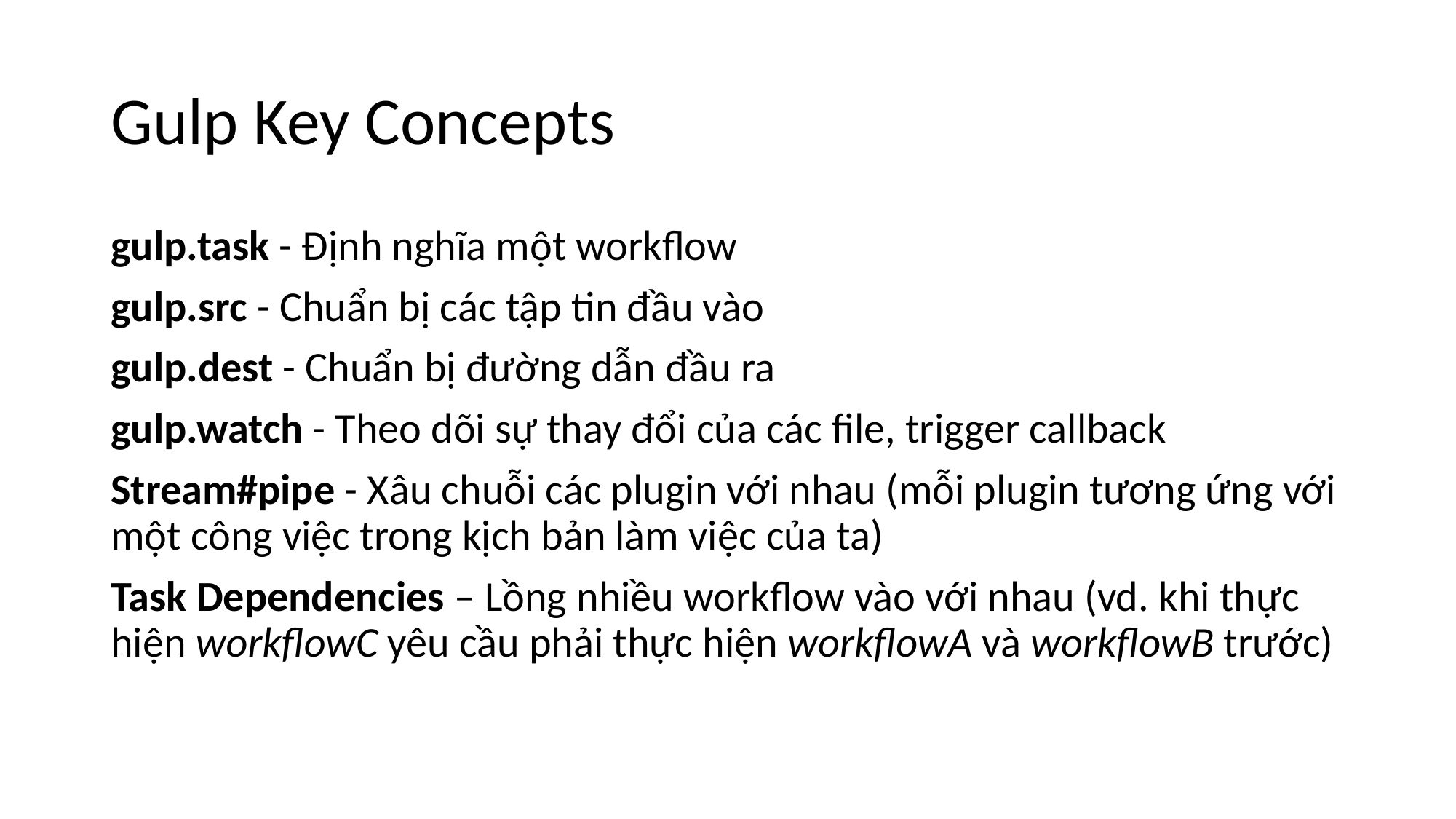

# Gulp Key Concepts
gulp.task - Định nghĩa một workflow
gulp.src - Chuẩn bị các tập tin đầu vào
gulp.dest - Chuẩn bị đường dẫn đầu ra
gulp.watch - Theo dõi sự thay đổi của các file, trigger callback
Stream#pipe - Xâu chuỗi các plugin với nhau (mỗi plugin tương ứng với một công việc trong kịch bản làm việc của ta)
Task Dependencies – Lồng nhiều workflow vào với nhau (vd. khi thực hiện workflowC yêu cầu phải thực hiện workflowA và workflowB trước)